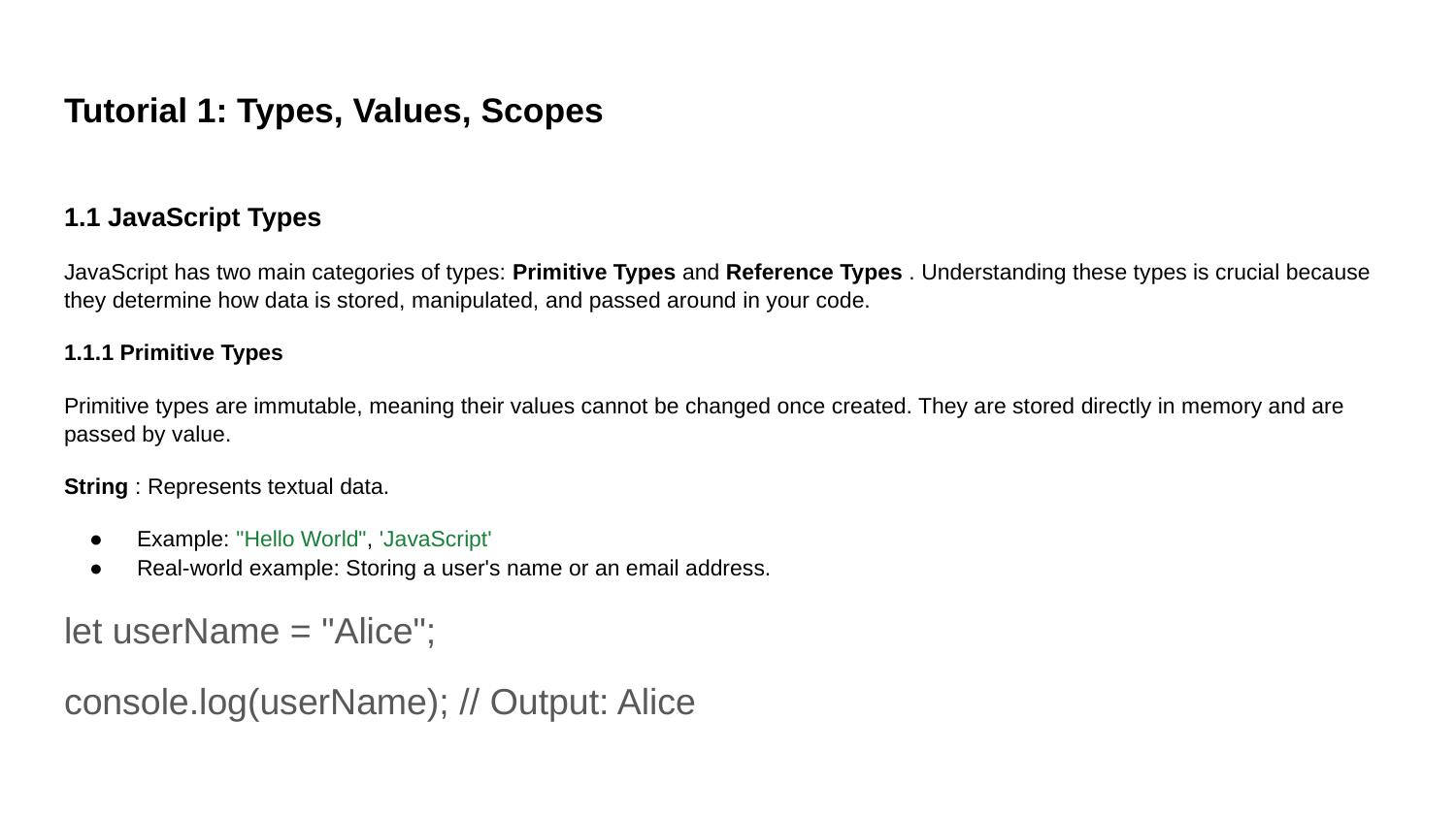

# Tutorial 1: Types, Values, Scopes
1.1 JavaScript Types
JavaScript has two main categories of types: Primitive Types and Reference Types . Understanding these types is crucial because they determine how data is stored, manipulated, and passed around in your code.
1.1.1 Primitive Types
Primitive types are immutable, meaning their values cannot be changed once created. They are stored directly in memory and are passed by value.
String : Represents textual data.
Example: "Hello World", 'JavaScript'
Real-world example: Storing a user's name or an email address.
let userName = "Alice";
console.log(userName); // Output: Alice